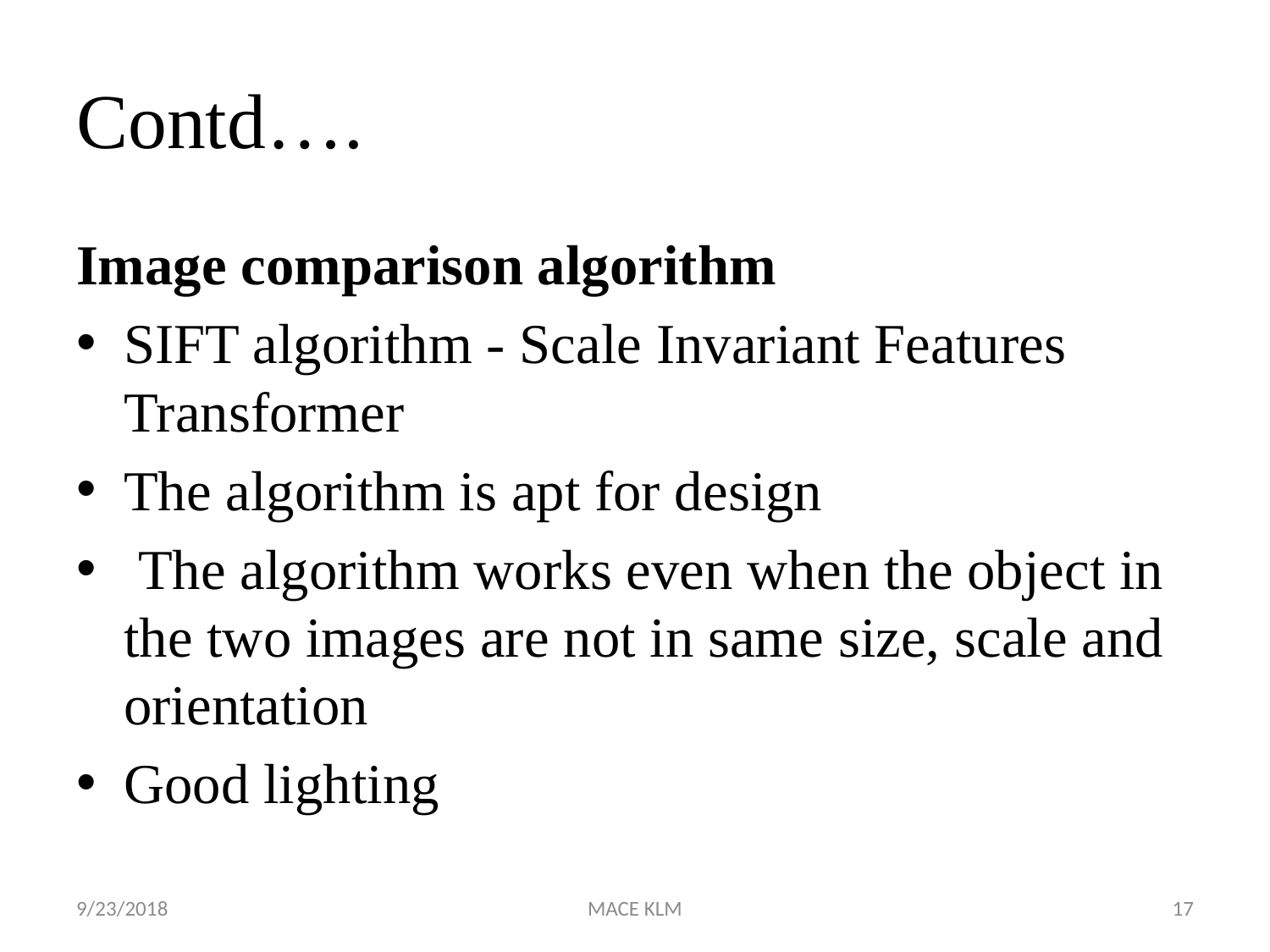

# Contd….
Image comparison algorithm
SIFT algorithm - Scale Invariant Features Transformer
The algorithm is apt for design
 The algorithm works even when the object in the two images are not in same size, scale and orientation
Good lighting
9/23/2018
MACE KLM
17